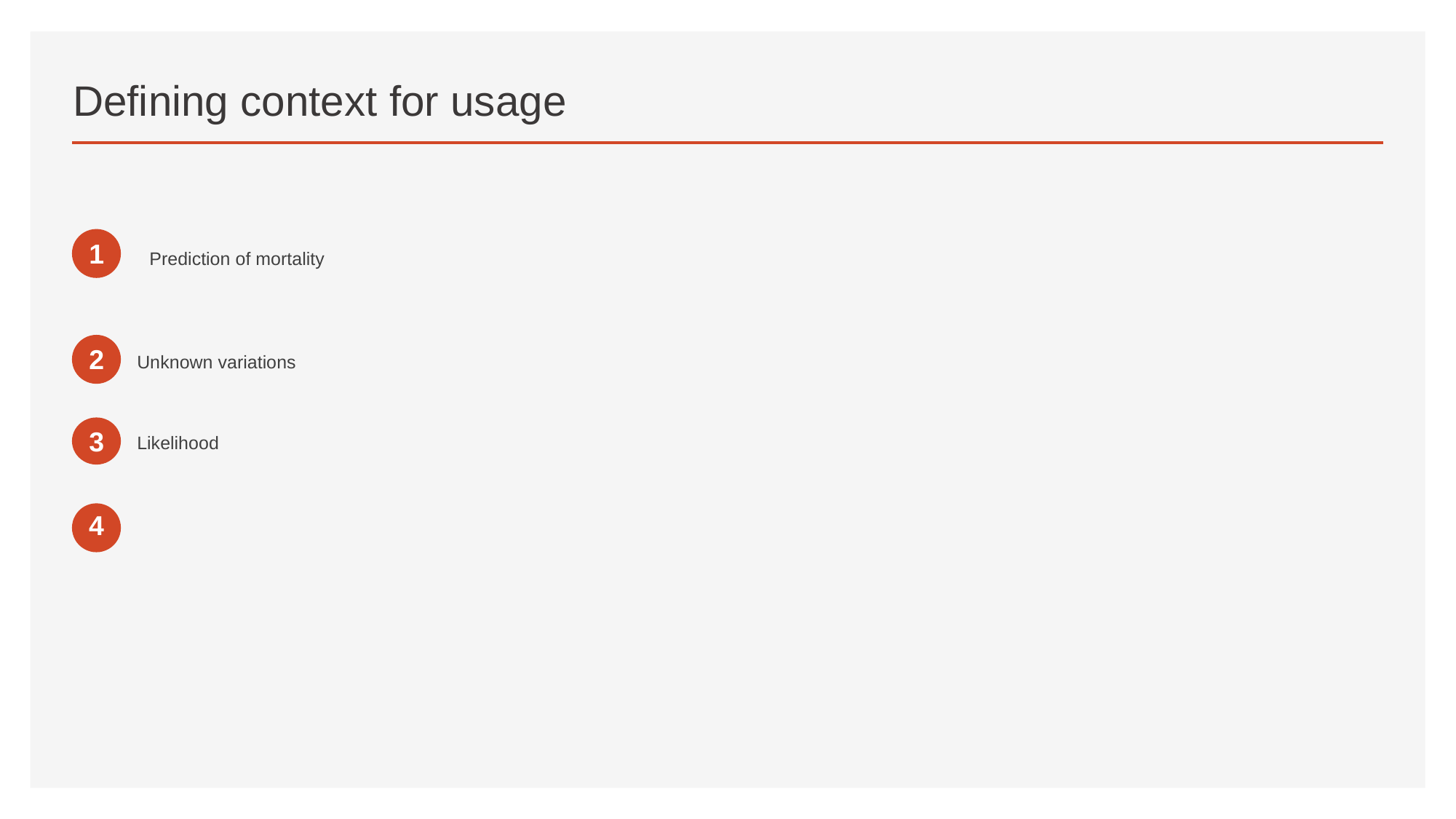

# Defining context for usage

1
Prediction of mortality

2
Unknown variations

3
Likelihood
4